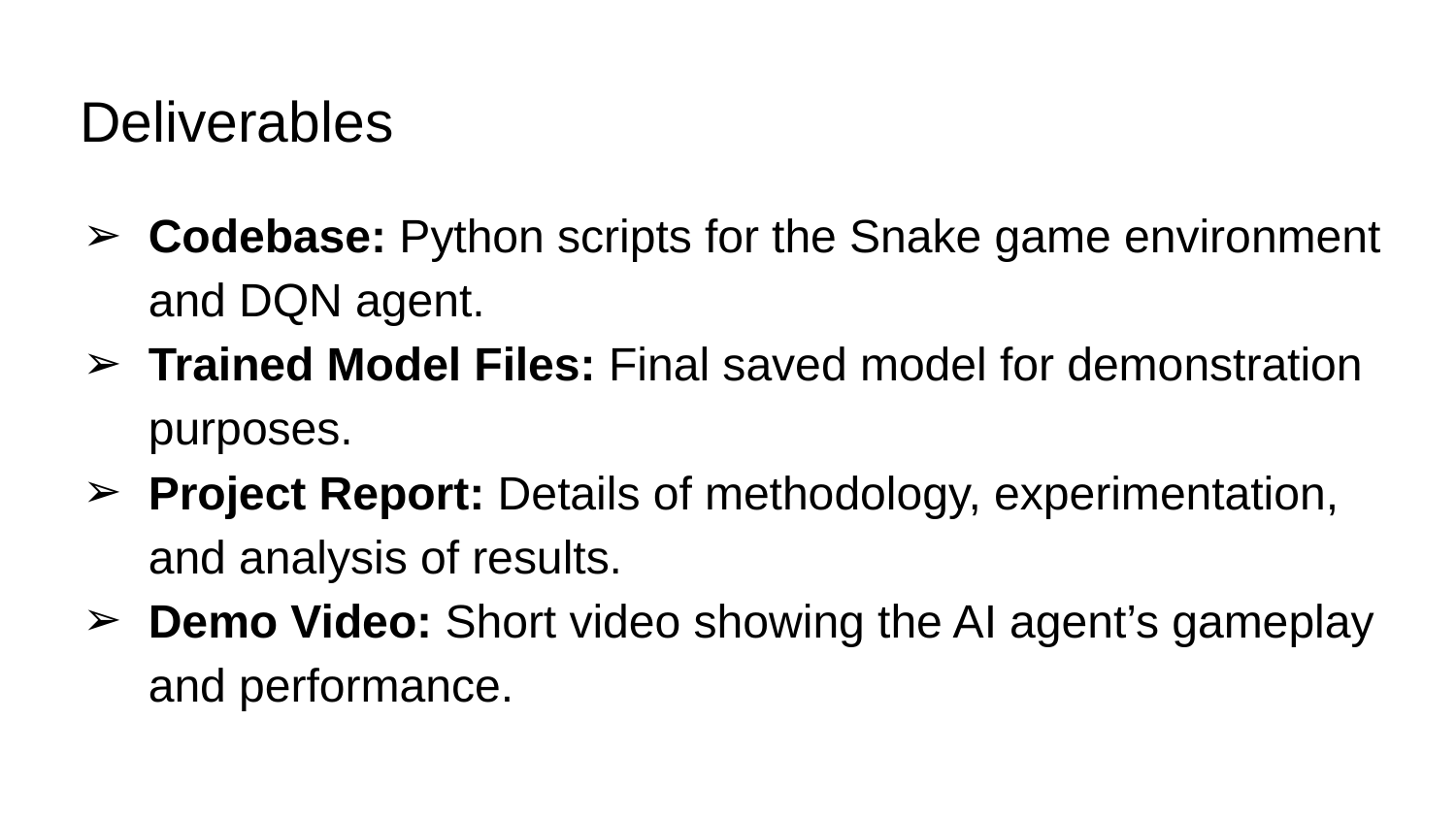

# Deliverables
Codebase: Python scripts for the Snake game environment and DQN agent.
Trained Model Files: Final saved model for demonstration purposes.
Project Report: Details of methodology, experimentation, and analysis of results.
Demo Video: Short video showing the AI agent’s gameplay and performance.